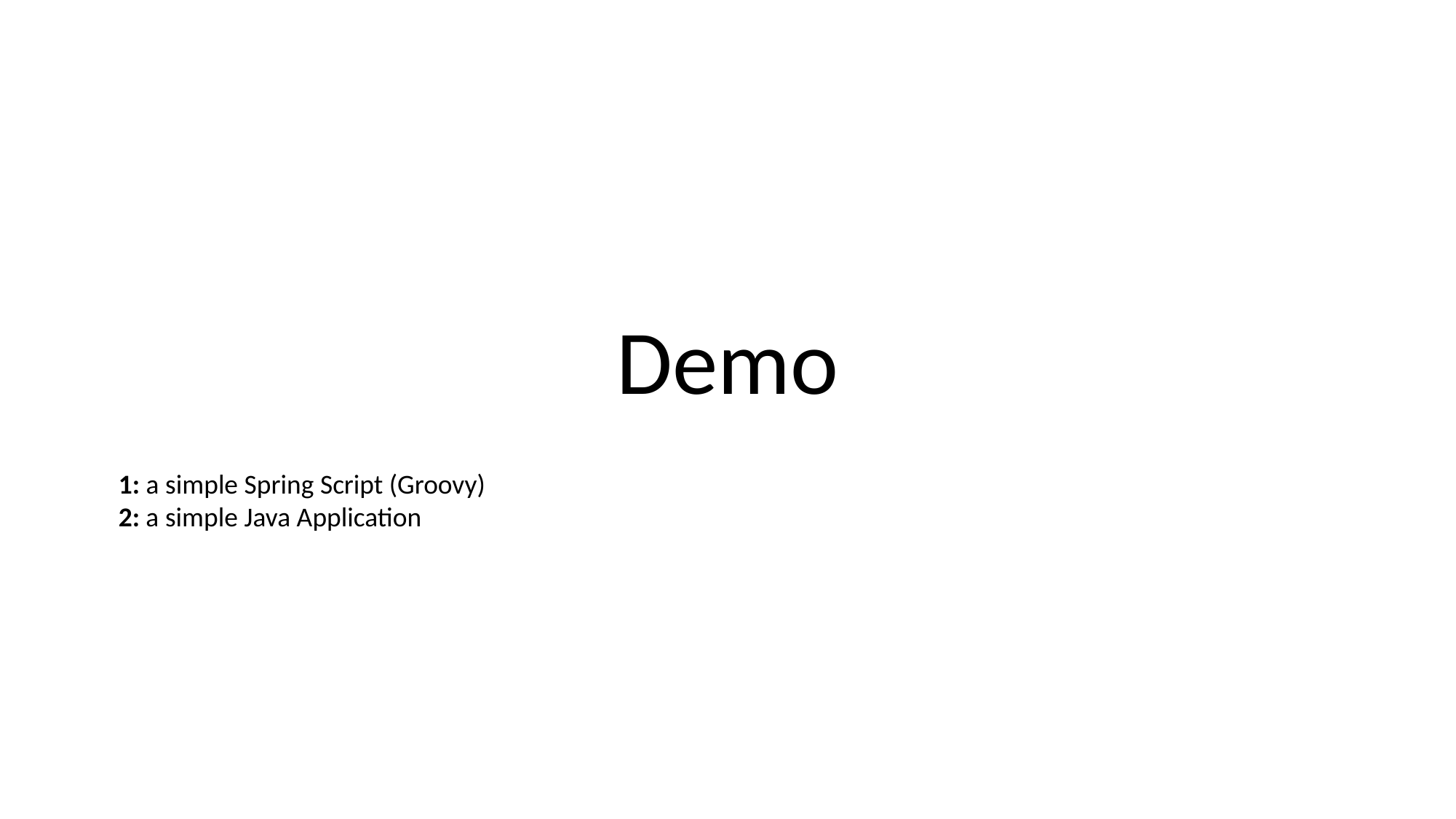

# Demo
1: a simple Spring Script (Groovy)
2: a simple Java Application